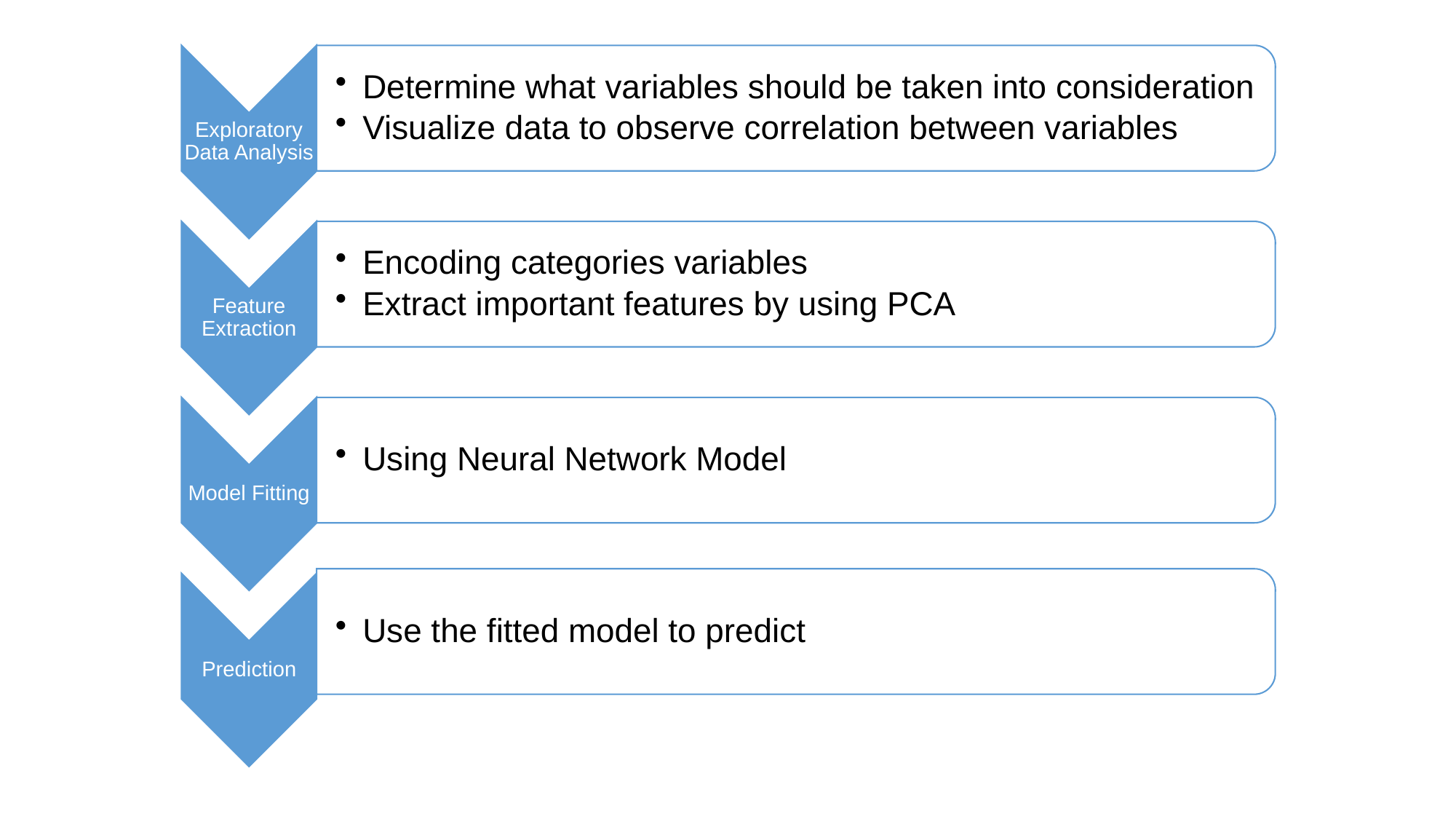

Exploratory Data Analysis
Determine what variables should be taken into consideration
Visualize data to observe correlation between variables
Feature Extraction
Encoding categories variables
Extract important features by using PCA
Model Fitting
Using Neural Network Model
Prediction
Use the fitted model to predict